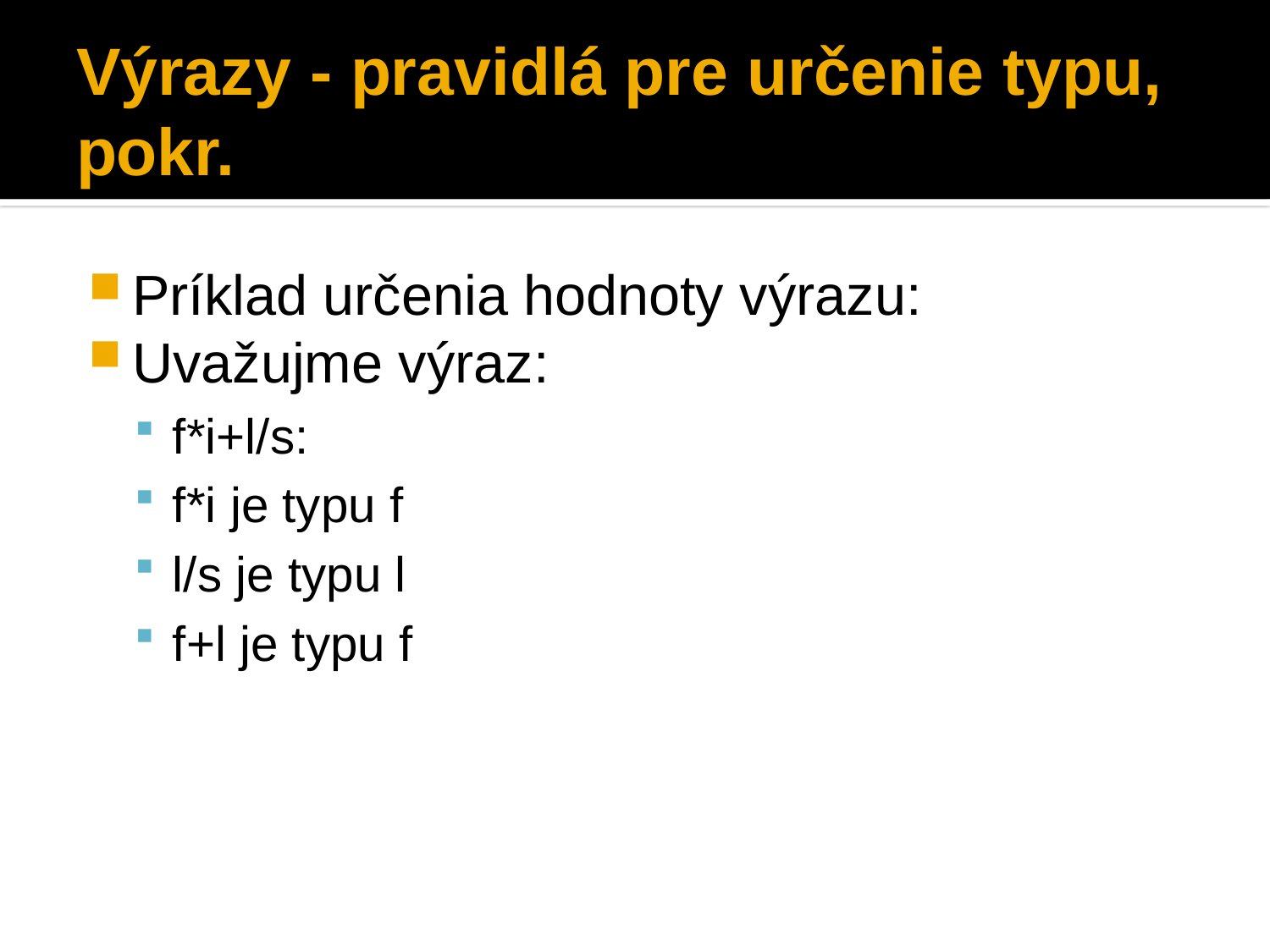

# Výrazy - pravidlá pre určenie typu, pokr.
Príklad určenia hodnoty výrazu:
Uvažujme výraz:
f*i+l/s:
f*i je typu f
l/s je typu l
f+l je typu f